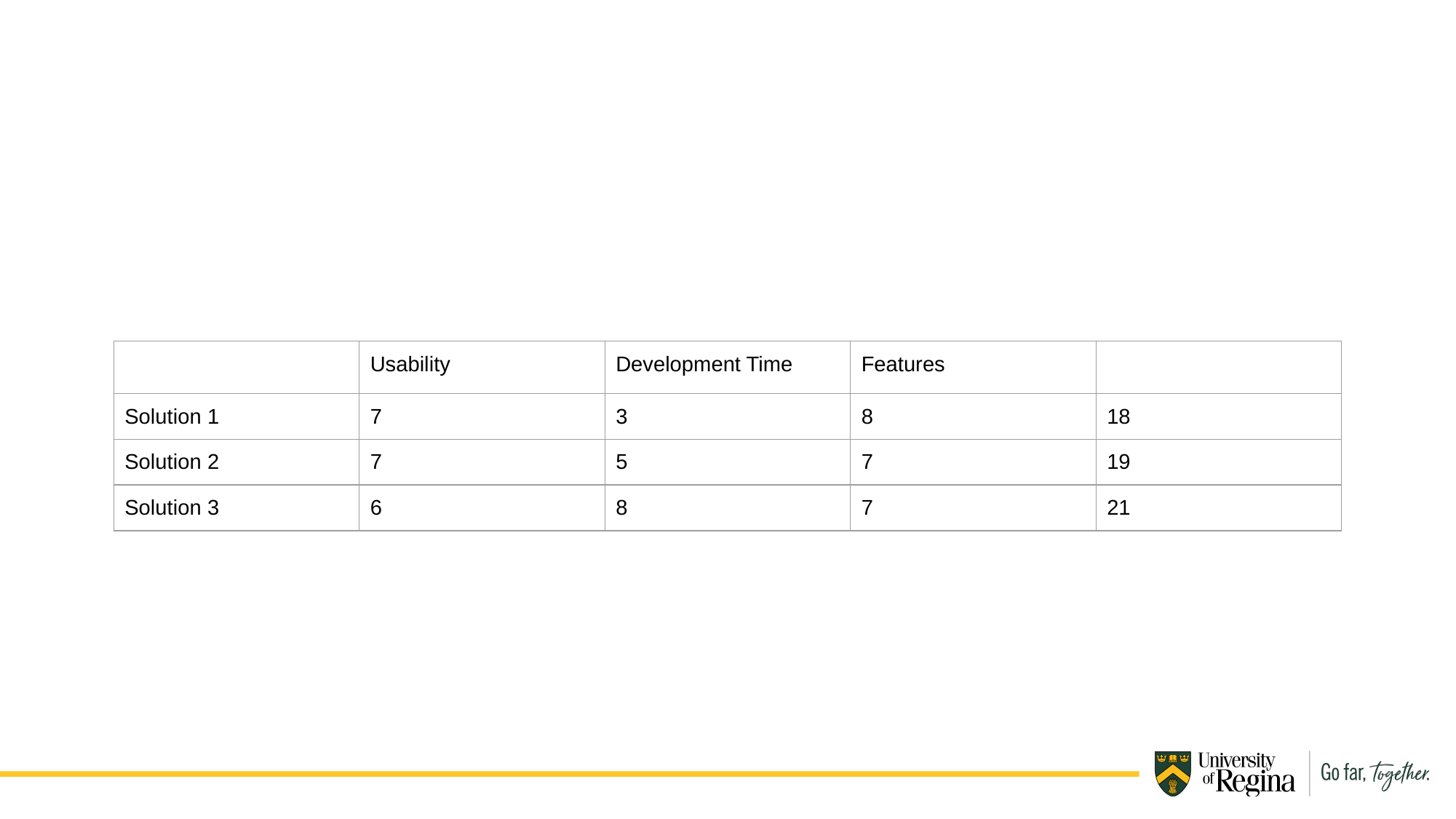

|  | Usability | Development Time | Features |  |
| --- | --- | --- | --- | --- |
| Solution 1 | 7 | 3 | 8 | 18 |
| Solution 2 | 7 | 5 | 7 | 19 |
| Solution 3 | 6 | 8 | 7 | 21 |